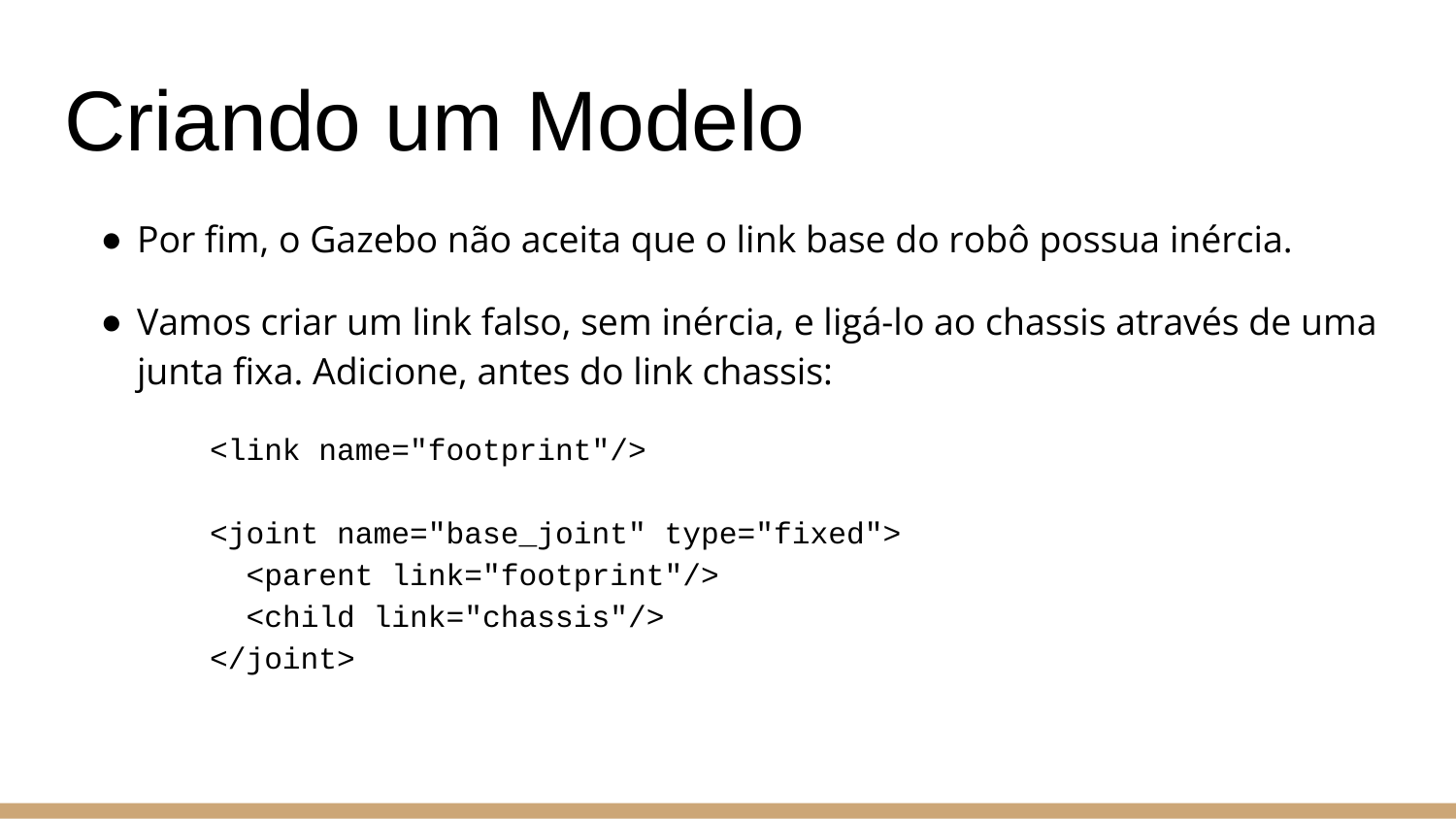

# Criando um Modelo
Por fim, o Gazebo não aceita que o link base do robô possua inércia.
Vamos criar um link falso, sem inércia, e ligá-lo ao chassis através de uma junta fixa. Adicione, antes do link chassis:
	<link name="footprint"/>

	<joint name="base_joint" type="fixed">
	  <parent link="footprint"/>
	  <child link="chassis"/>
	</joint>